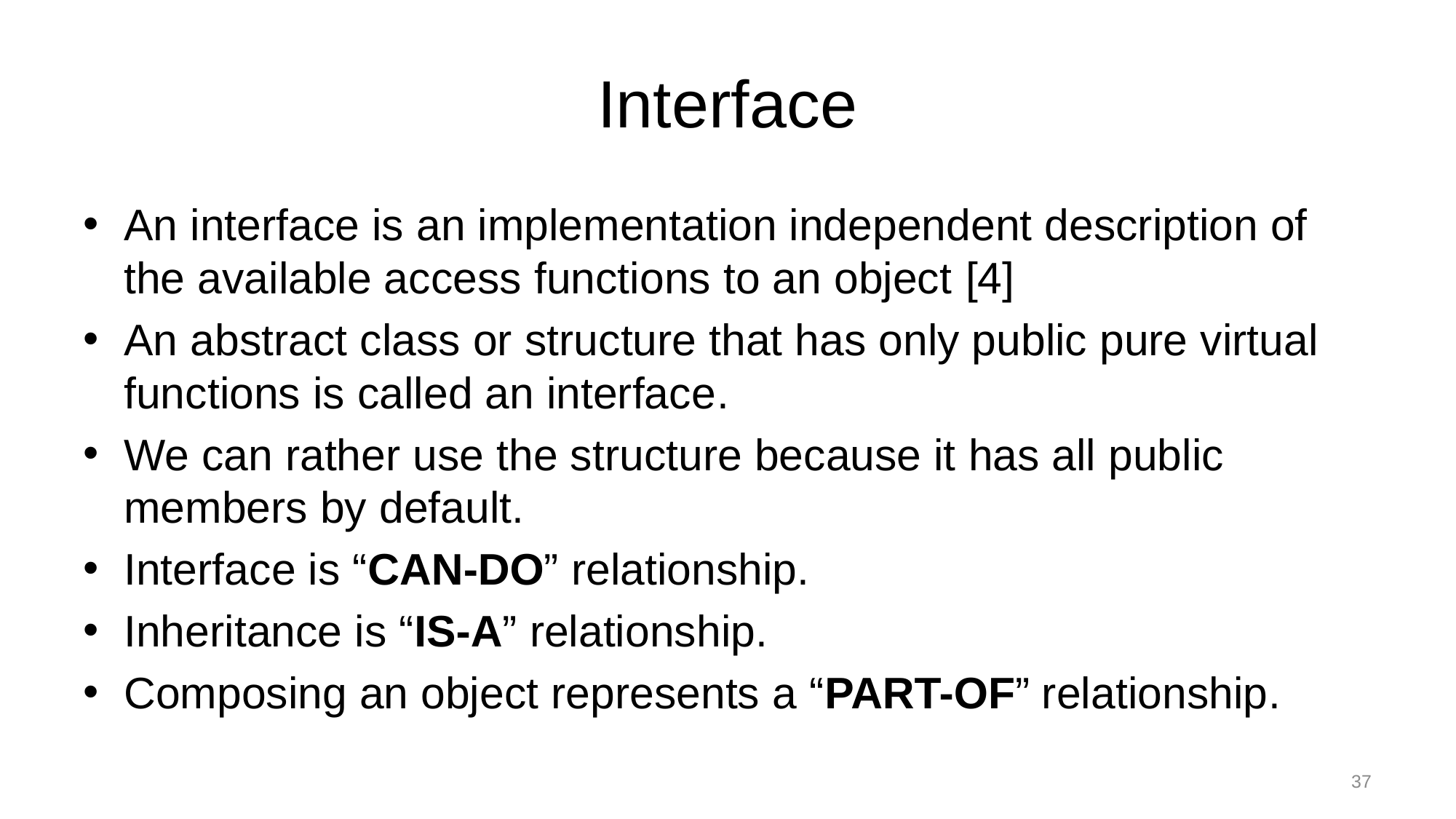

# Interface
An interface is an implementation independent description of the available access functions to an object [4]
An abstract class or structure that has only public pure virtual functions is called an interface.
We can rather use the structure because it has all public members by default.
Interface is “CAN-DO” relationship.
Inheritance is “IS-A” relationship.
Composing an object represents a “PART-OF” relationship.
37